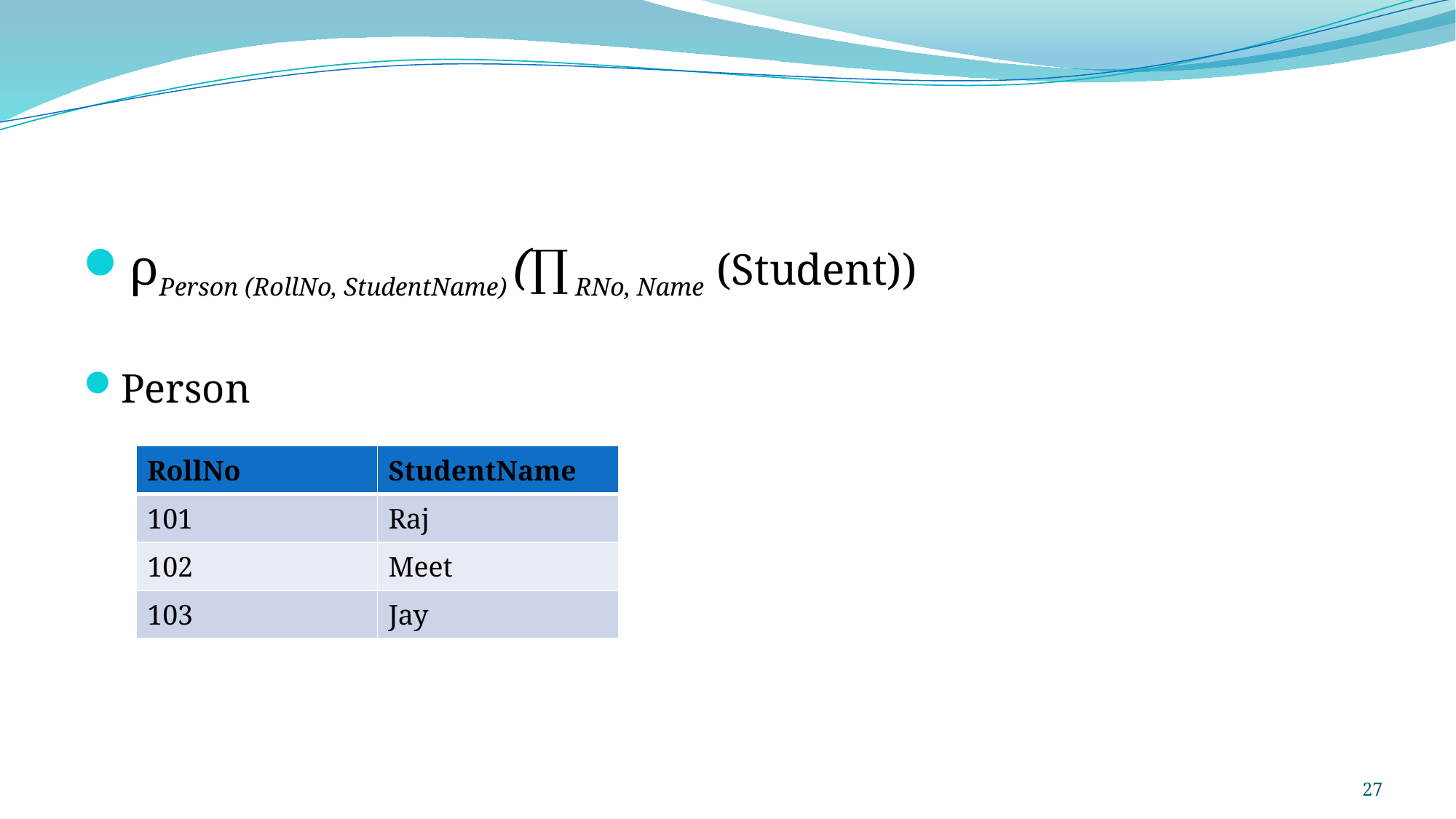

ρPerson (RollNo, StudentName) (∏ RNo, Name  (Student))

Person

| RollNo | StudentName |
| --- | --- |
| 101 | Raj |
| 102 | Meet |
| 103 | Jay |
27